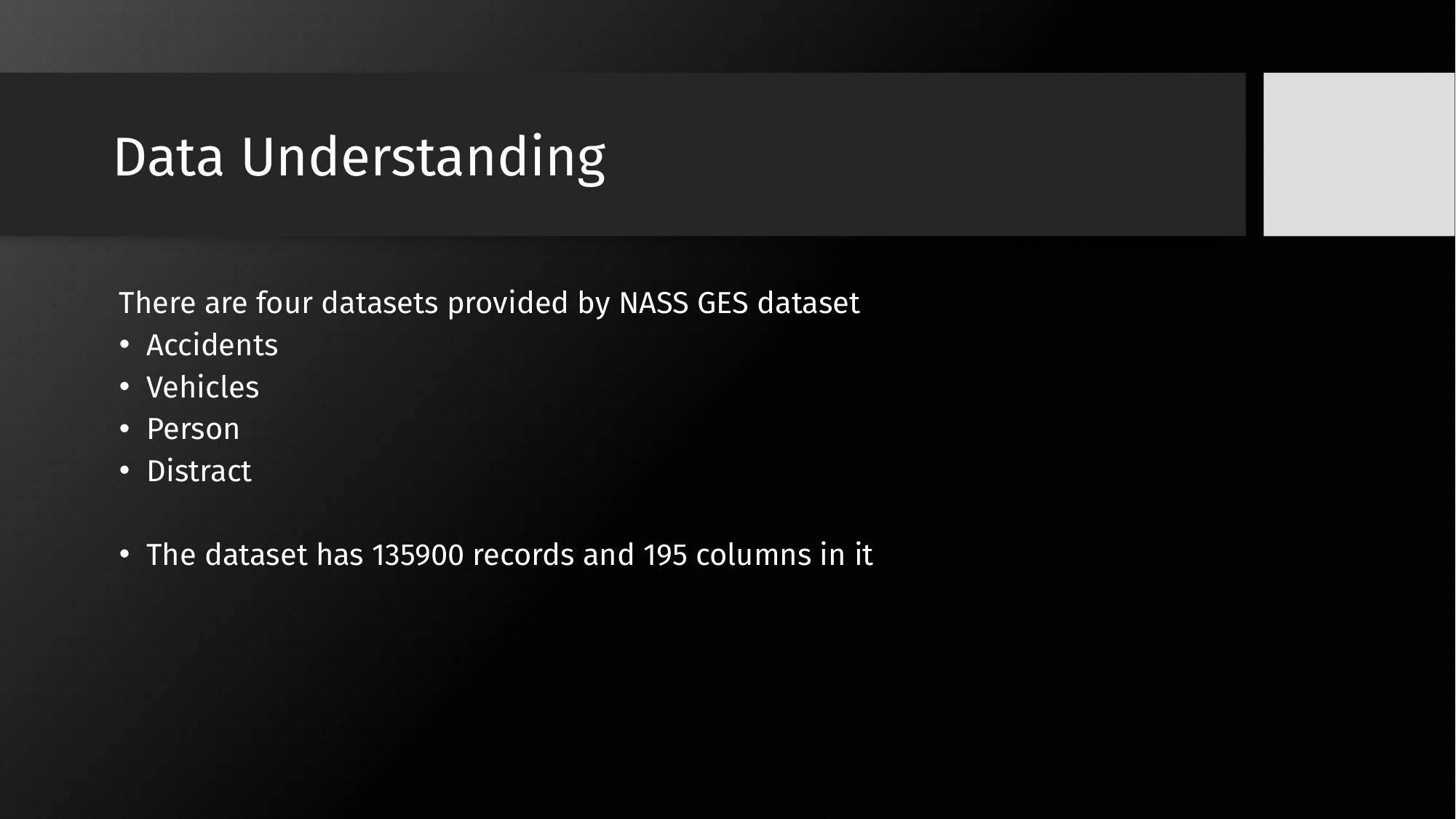

# Data Understanding
There are four datasets provided by NASS GES dataset
Accidents
Vehicles
Person
Distract

The dataset has 135900 records and 195 columns in it